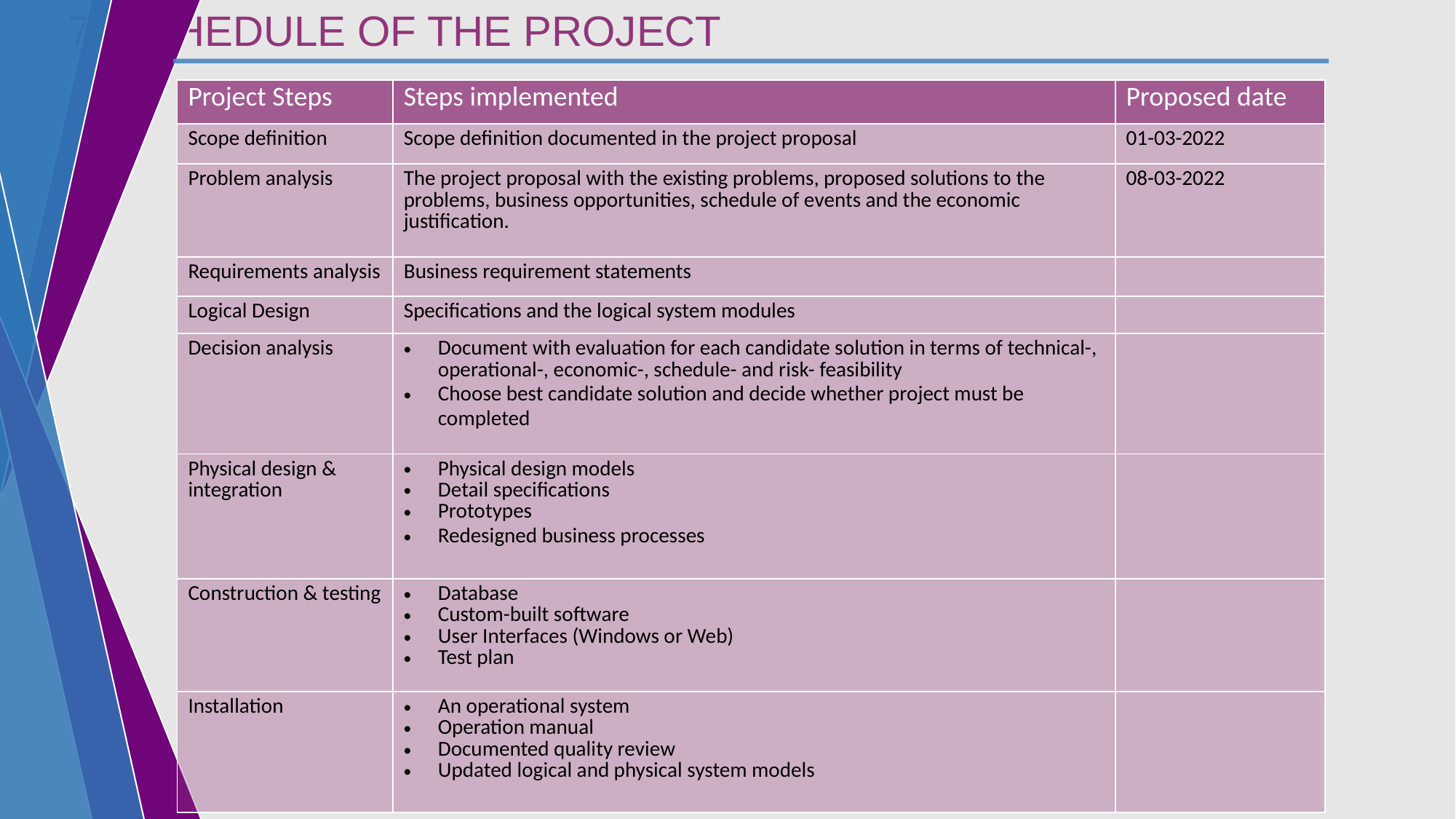

7. SCHEDULE OF THE PROJECT
| Project Steps | Steps implemented | Proposed date |
| --- | --- | --- |
| Scope definition | Scope definition documented in the project proposal | 01-03-2022 |
| Problem analysis | The project proposal with the existing problems, proposed solutions to the problems, business opportunities, schedule of events and the economic justification. | 08-03-2022 |
| Requirements analysis | Business requirement statements |  |
| Logical Design | Specifications and the logical system modules |  |
| Decision analysis | Document with evaluation for each candidate solution in terms of technical-, operational-, economic-, schedule- and risk- feasibility Choose best candidate solution and decide whether project must be completed |  |
| Physical design & integration | Physical design models Detail specifications Prototypes Redesigned business processes |  |
| Construction & testing | Database Custom-built software User Interfaces (Windows or Web) Test plan |  |
| Installation | An operational system Operation manual Documented quality review Updated logical and physical system models |  |